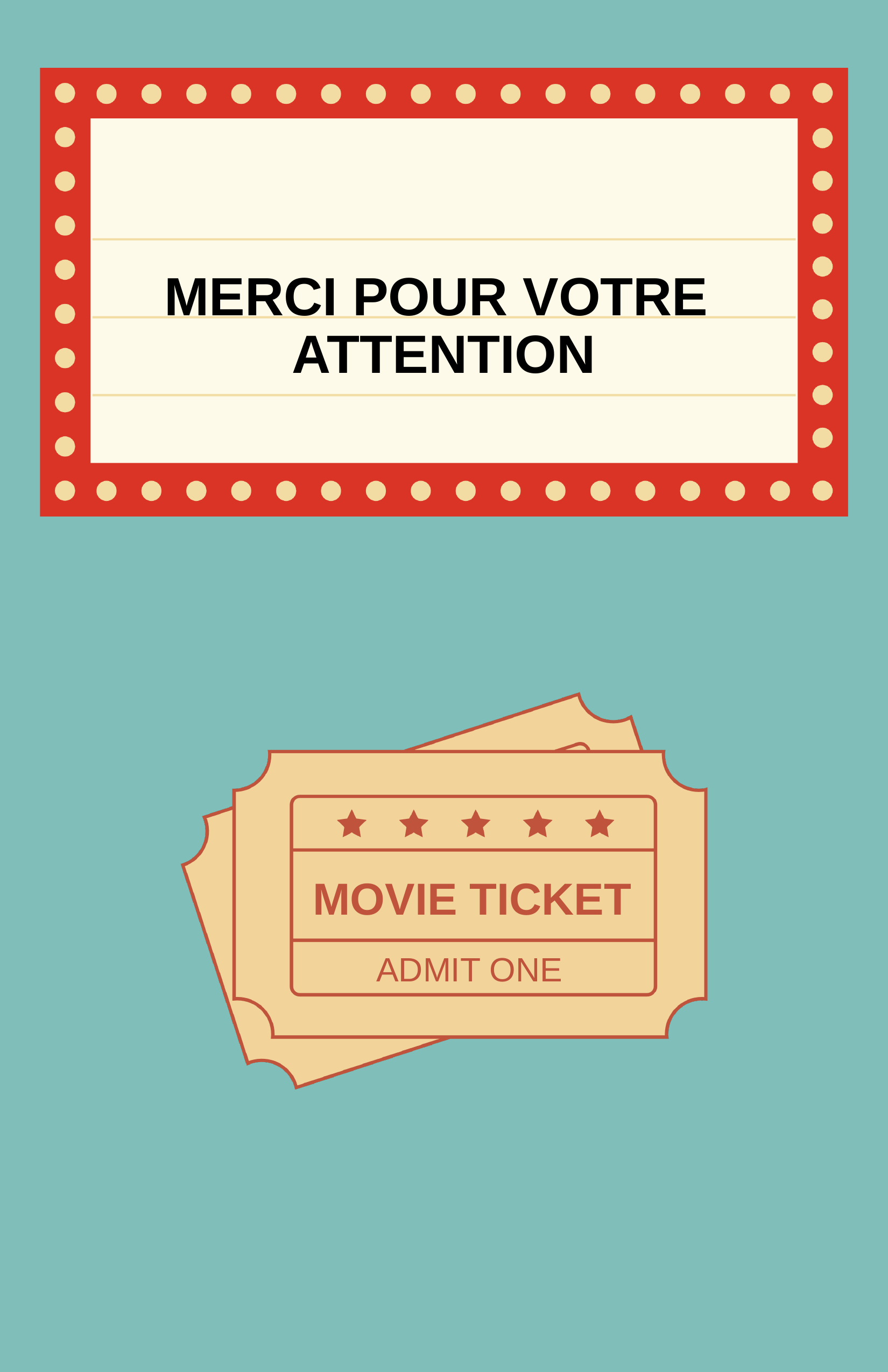

# MERCI POUR VOTRE ATTENTION
MOVIE TICKET

ADMIT ONE